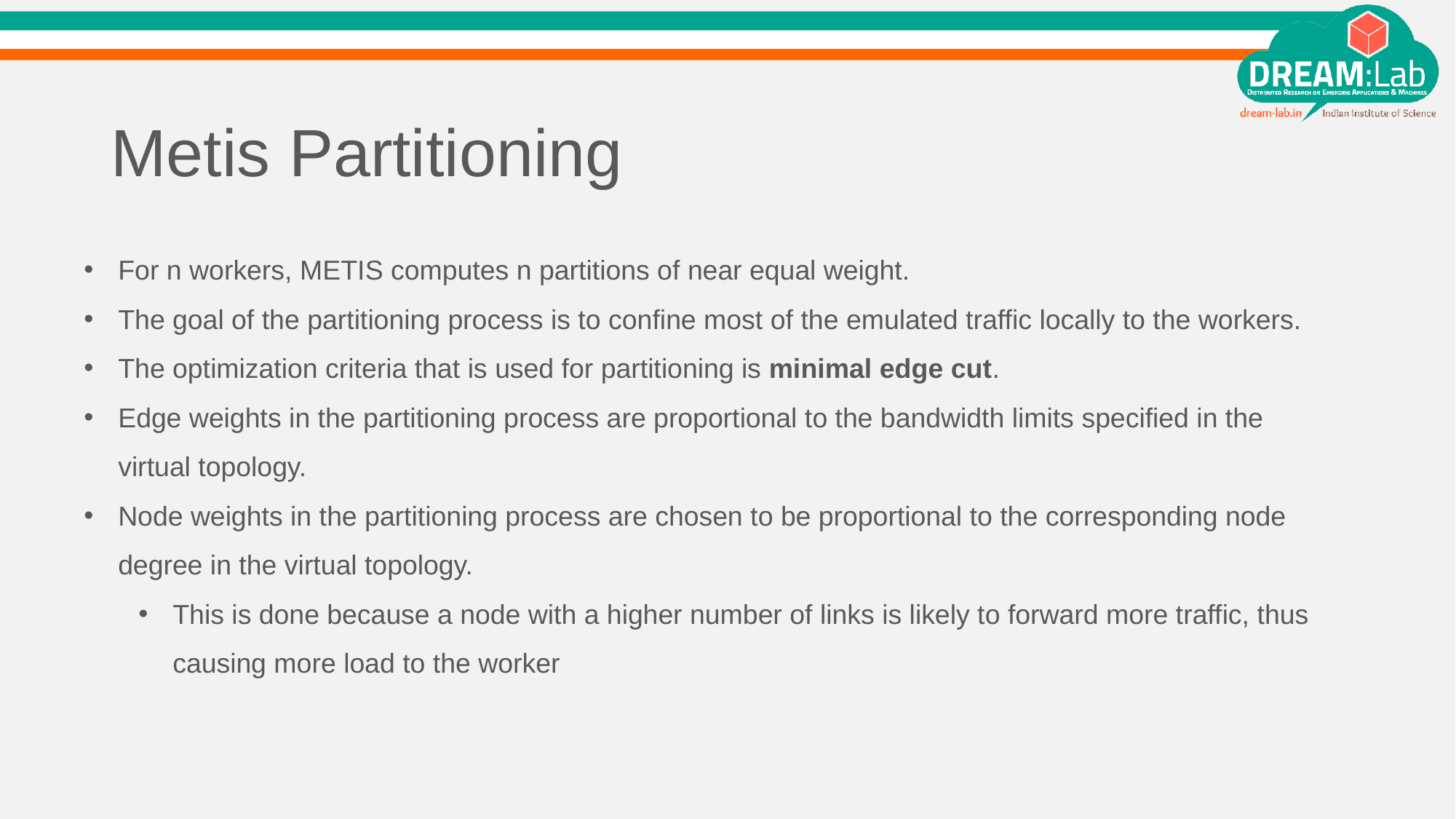

# Metis Partitioning
For n workers, METIS computes n partitions of near equal weight.
The goal of the partitioning process is to confine most of the emulated traffic locally to the workers.
The optimization criteria that is used for partitioning is minimal edge cut.
Edge weights in the partitioning process are proportional to the bandwidth limits specified in the virtual topology.
Node weights in the partitioning process are chosen to be proportional to the corresponding node degree in the virtual topology.
This is done because a node with a higher number of links is likely to forward more traffic, thus causing more load to the worker